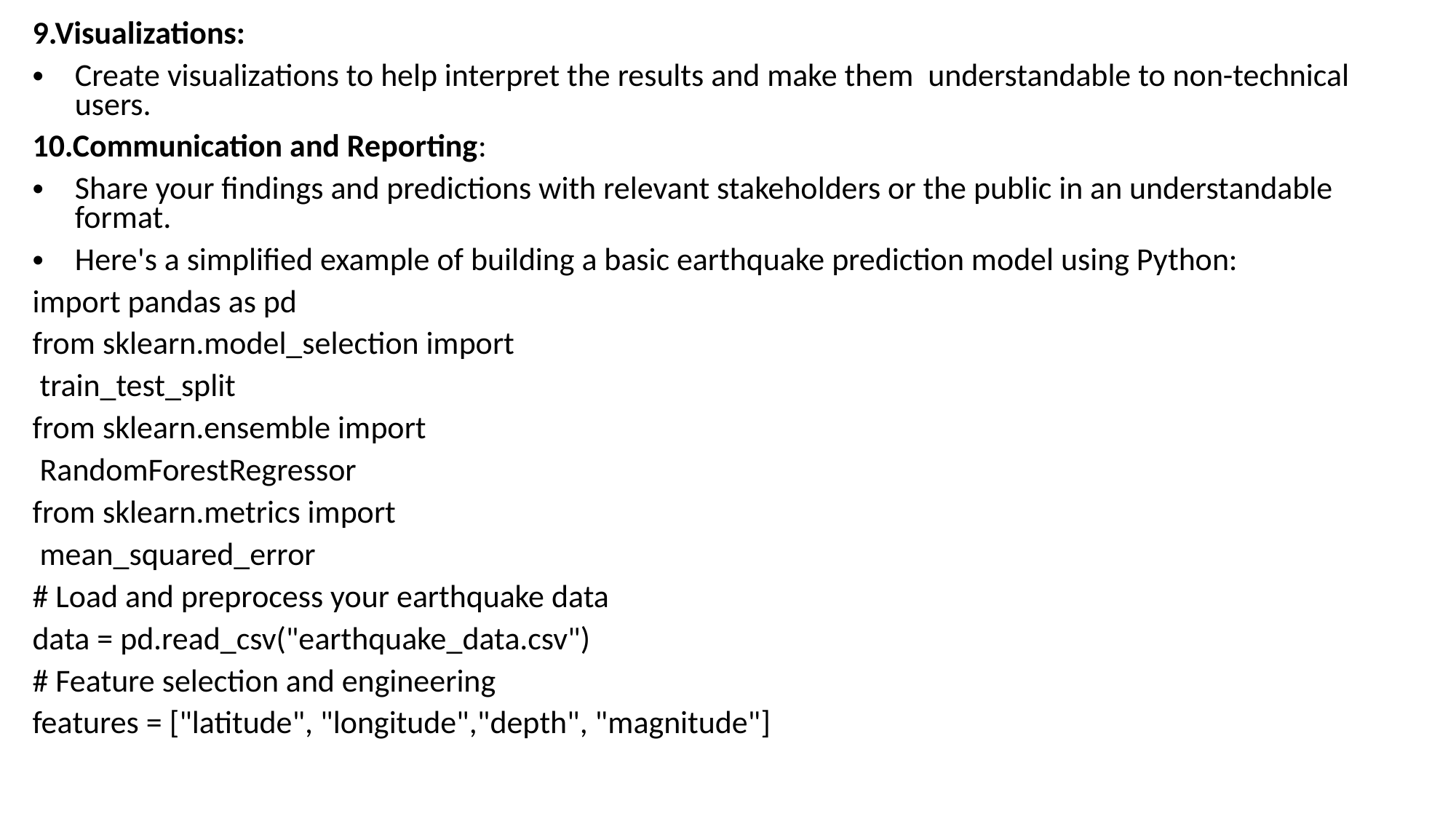

9.Visualizations:
Create visualizations to help interpret the results and make them  understandable to non-technical users.
10.Communication and Reporting:
Share your findings and predictions with relevant stakeholders or the public in an understandable format.
Here's a simplified example of building a basic earthquake prediction model using Python:
import pandas as pd
from sklearn.model_selection import
 train_test_split
from sklearn.ensemble import
 RandomForestRegressor
from sklearn.metrics import
 mean_squared_error
# Load and preprocess your earthquake data
data = pd.read_csv("earthquake_data.csv")
# Feature selection and engineering
features = ["latitude", "longitude","depth", "magnitude"]